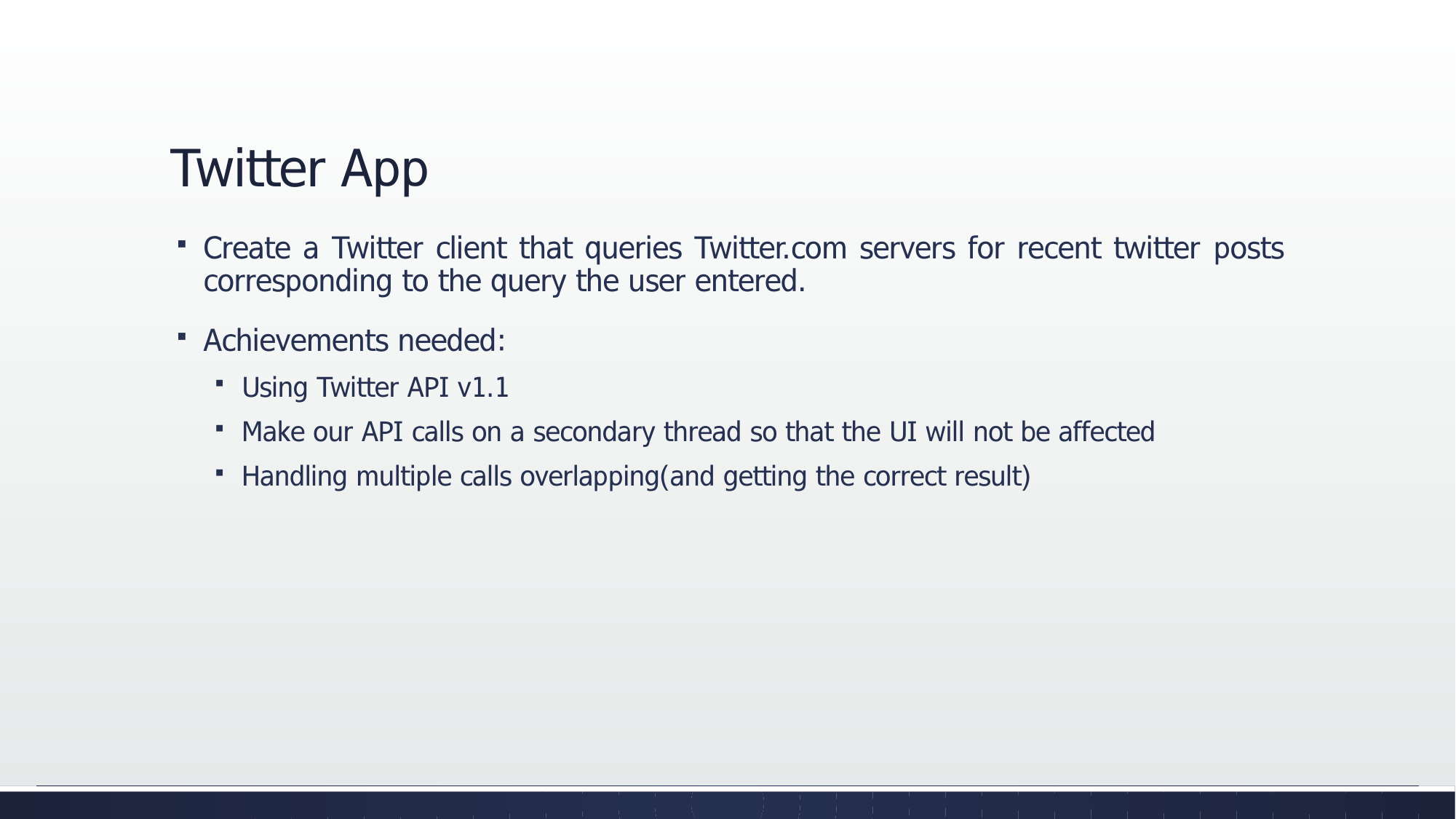

# Twitter App
Create a Twitter client that queries Twitter.com servers for recent twitter posts corresponding to the query the user entered.
Achievements needed:
Using Twitter API v1.1
Make our API calls on a secondary thread so that the UI will not be affected
Handling multiple calls overlapping(and getting the correct result)